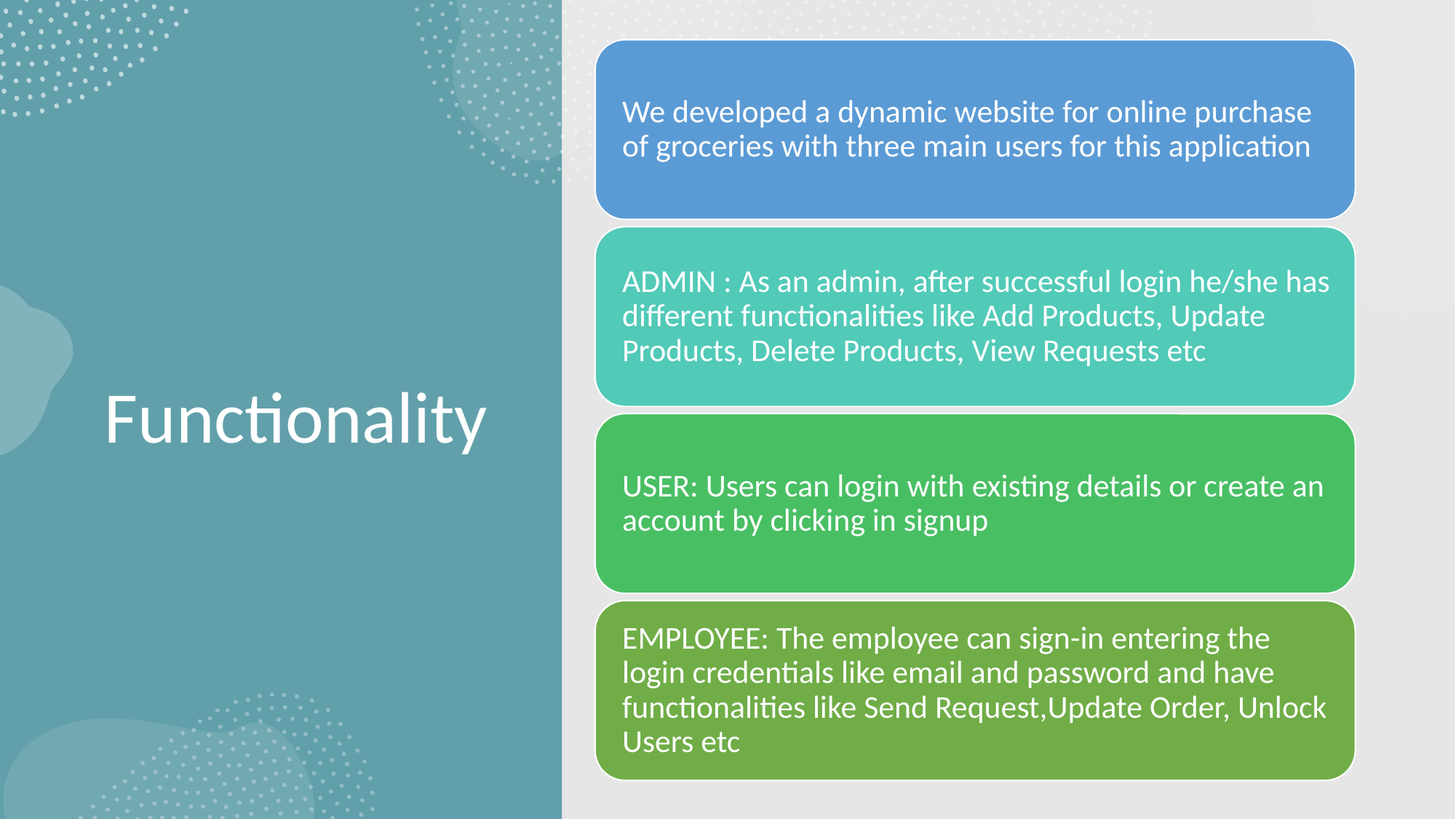

We developed a dynamic website for online purchase of groceries with three main users for this application
ADMIN : As an admin, after successful login he/she has different functionalities like Add Products, Update Products, Delete Products, View Requests etc
USER: Users can login with existing details or create an account by clicking in signup
EMPLOYEE: The employee can sign-in entering the login credentials like email and password and have functionalities like Send Request,Update Order, Unlock Users etc
# Functionality